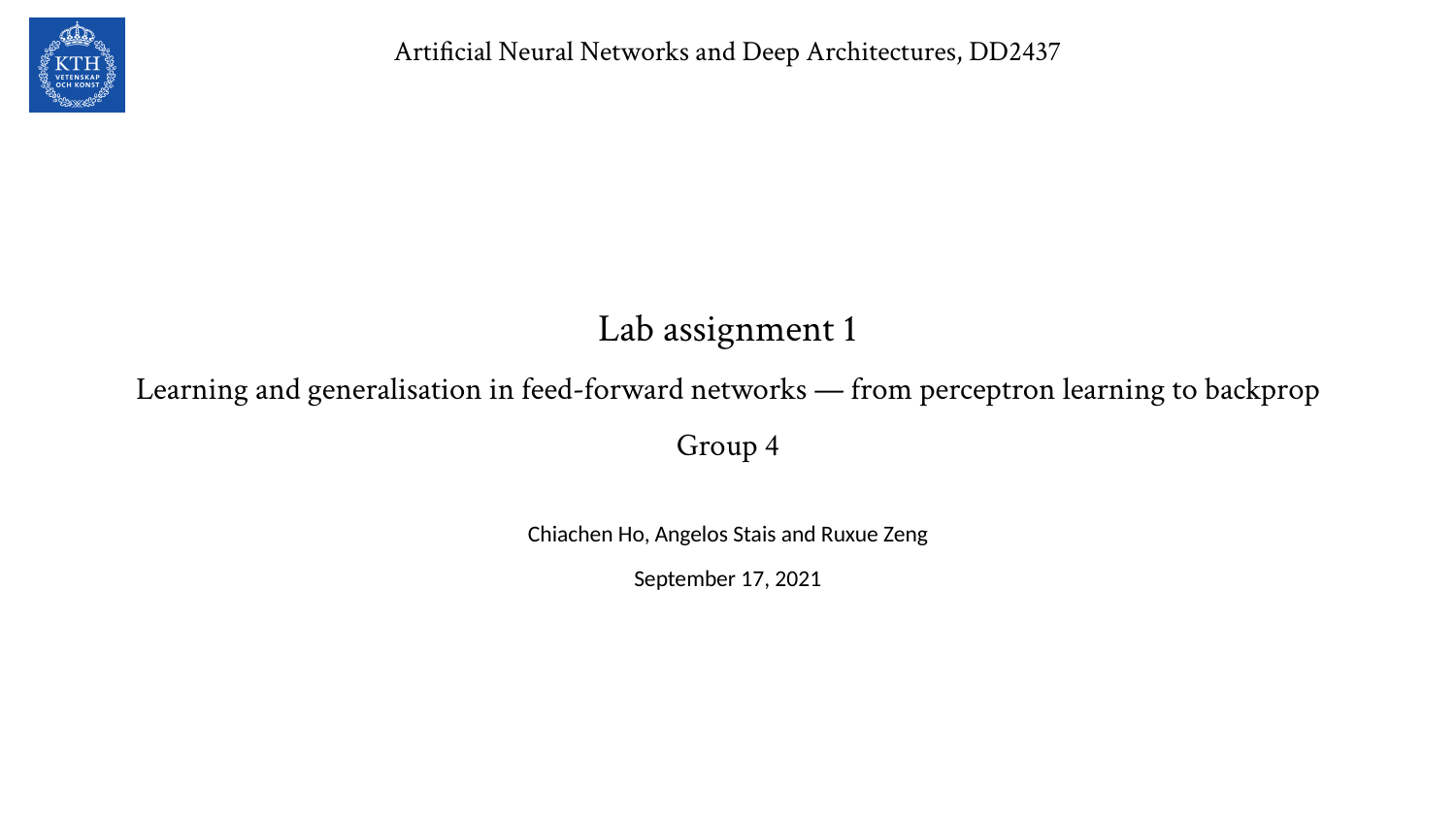

Artificial Neural Networks and Deep Architectures, DD2437
# Lab assignment 1
Learning and generalisation in feed-forward networks — from perceptron learning to backprop
Group 4

Chiachen Ho, Angelos Stais and Ruxue Zeng
September 17, 2021